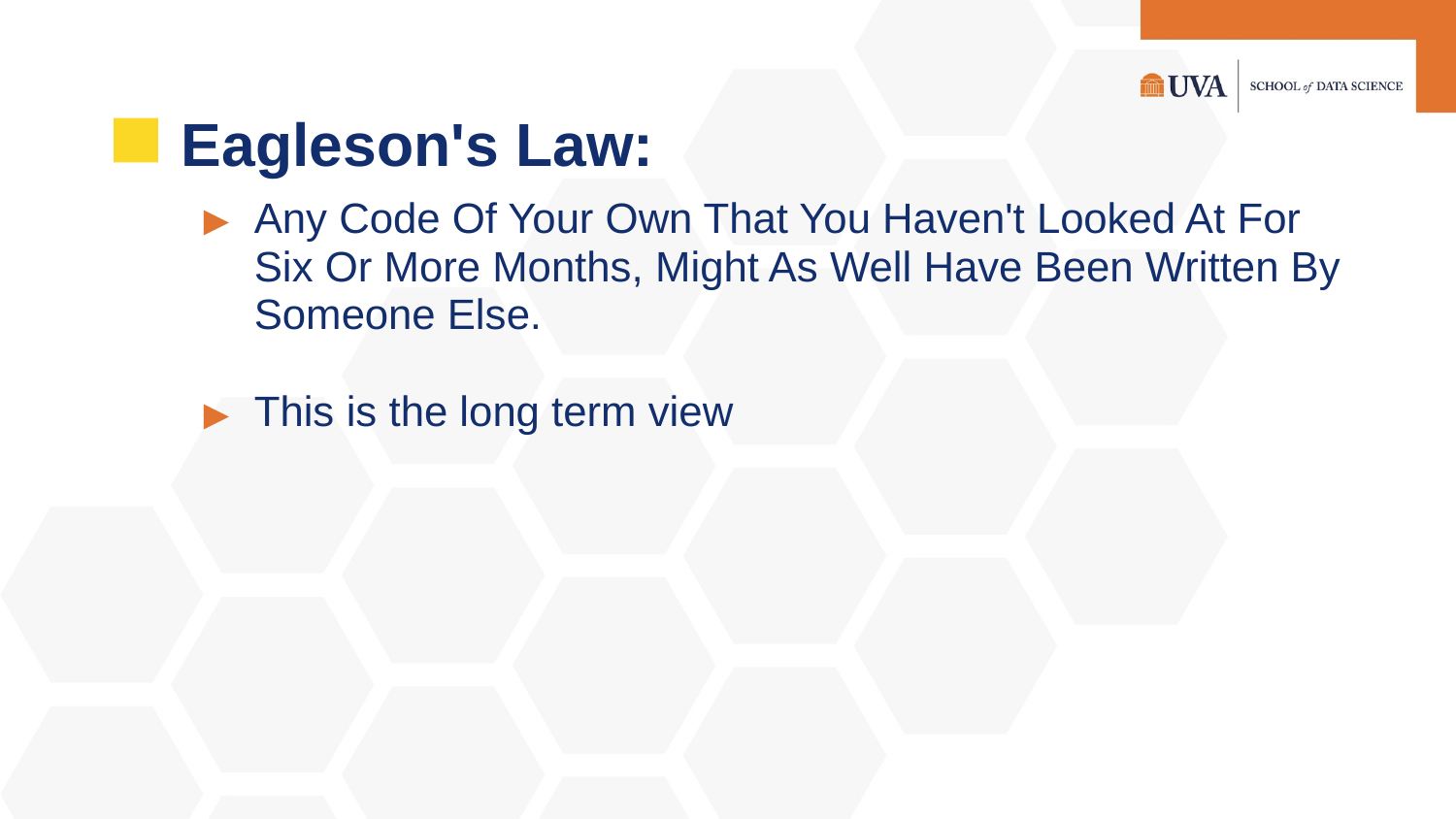

# Eagleson's Law:
Any Code Of Your Own That You Haven't Looked At For Six Or More Months, Might As Well Have Been Written By Someone Else.

This is the long term view